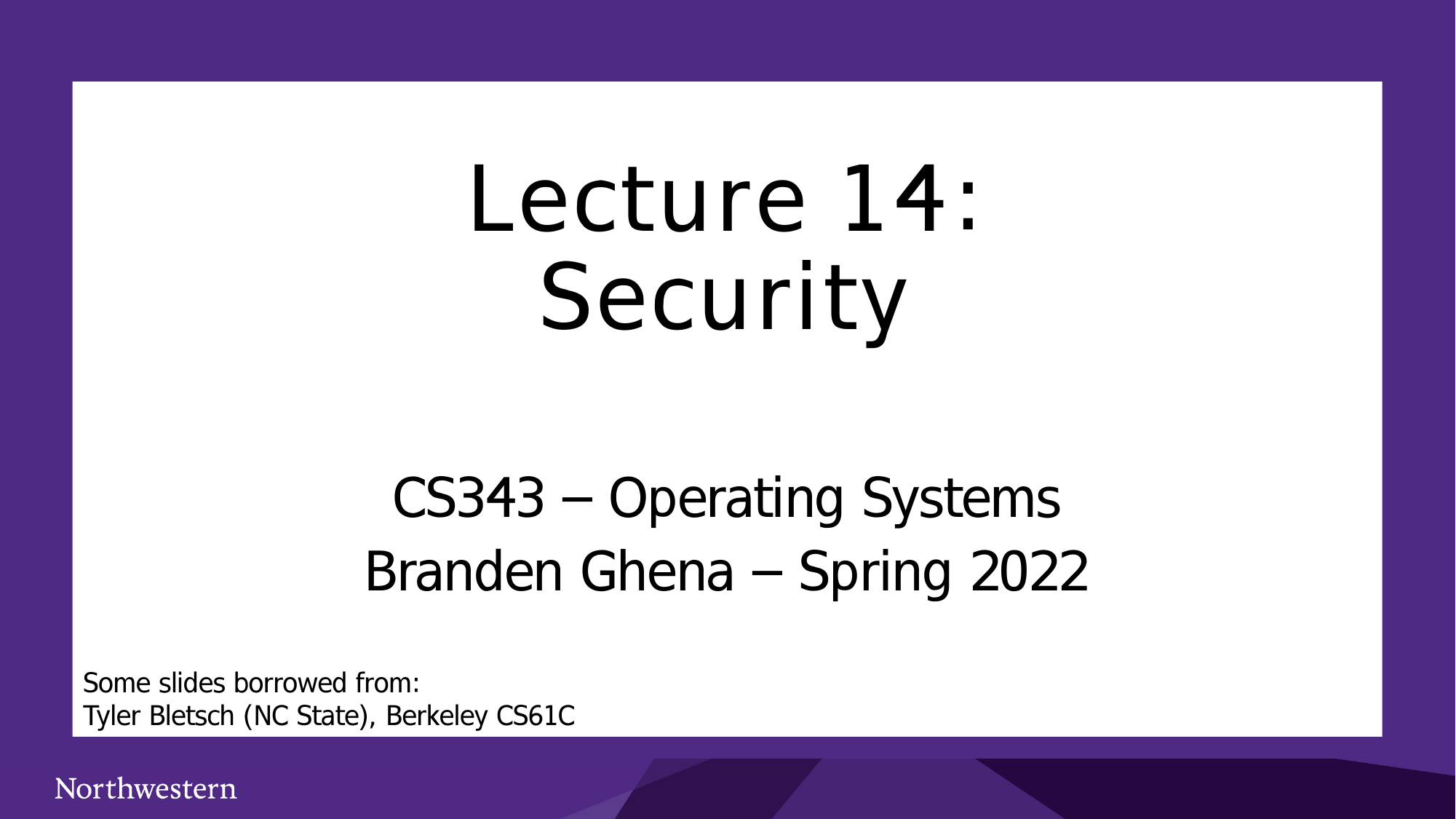

# Lecture 14: Security
CS343 – Operating Systems
Branden Ghena – Spring 2022
Some slides borrowed from:
Tyler Bletsch (NC State), Berkeley CS61C